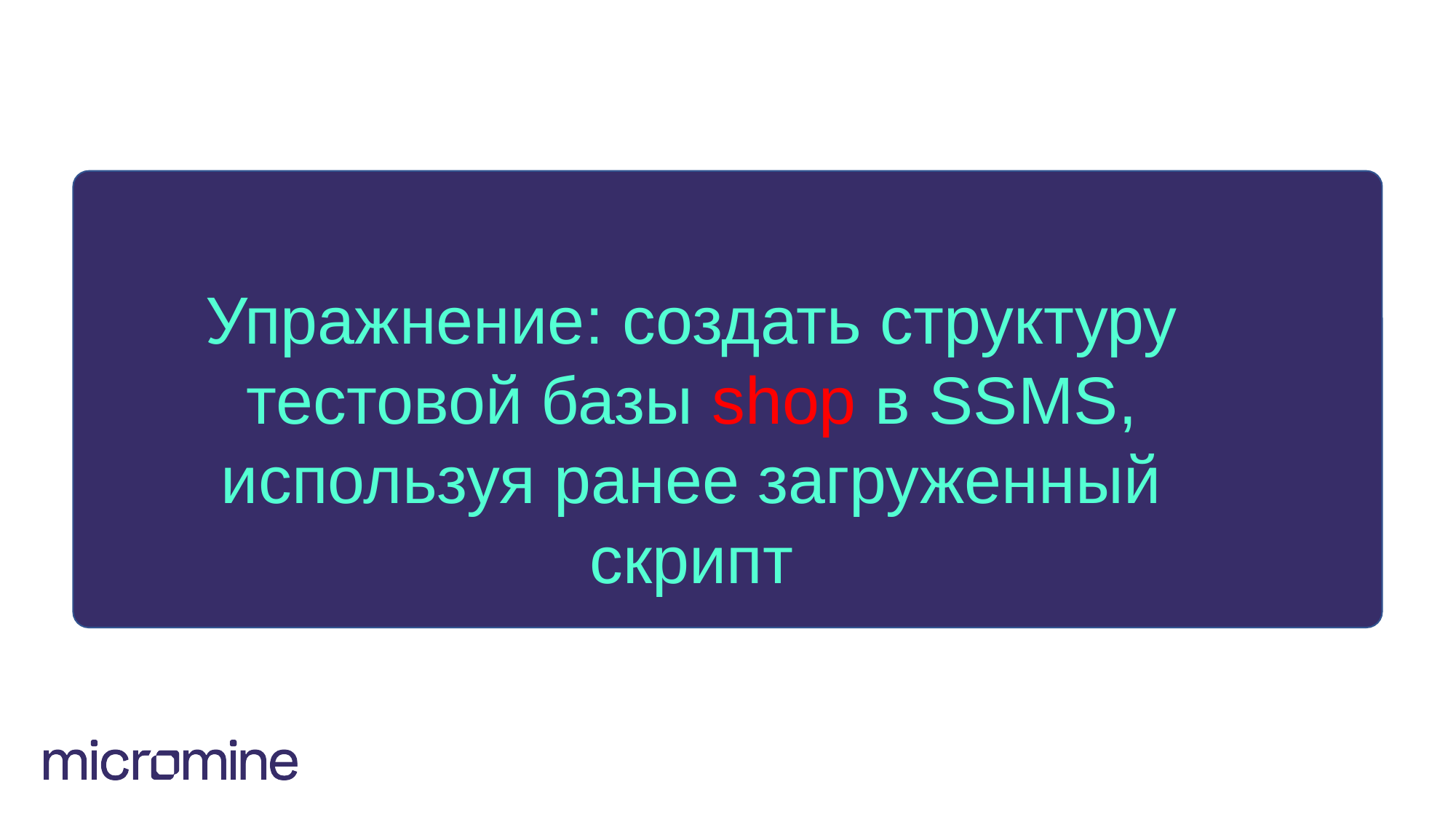

#

Упражнение: создать структуру тестовой базы shop в SSMS, используя ранее загруженный скрипт